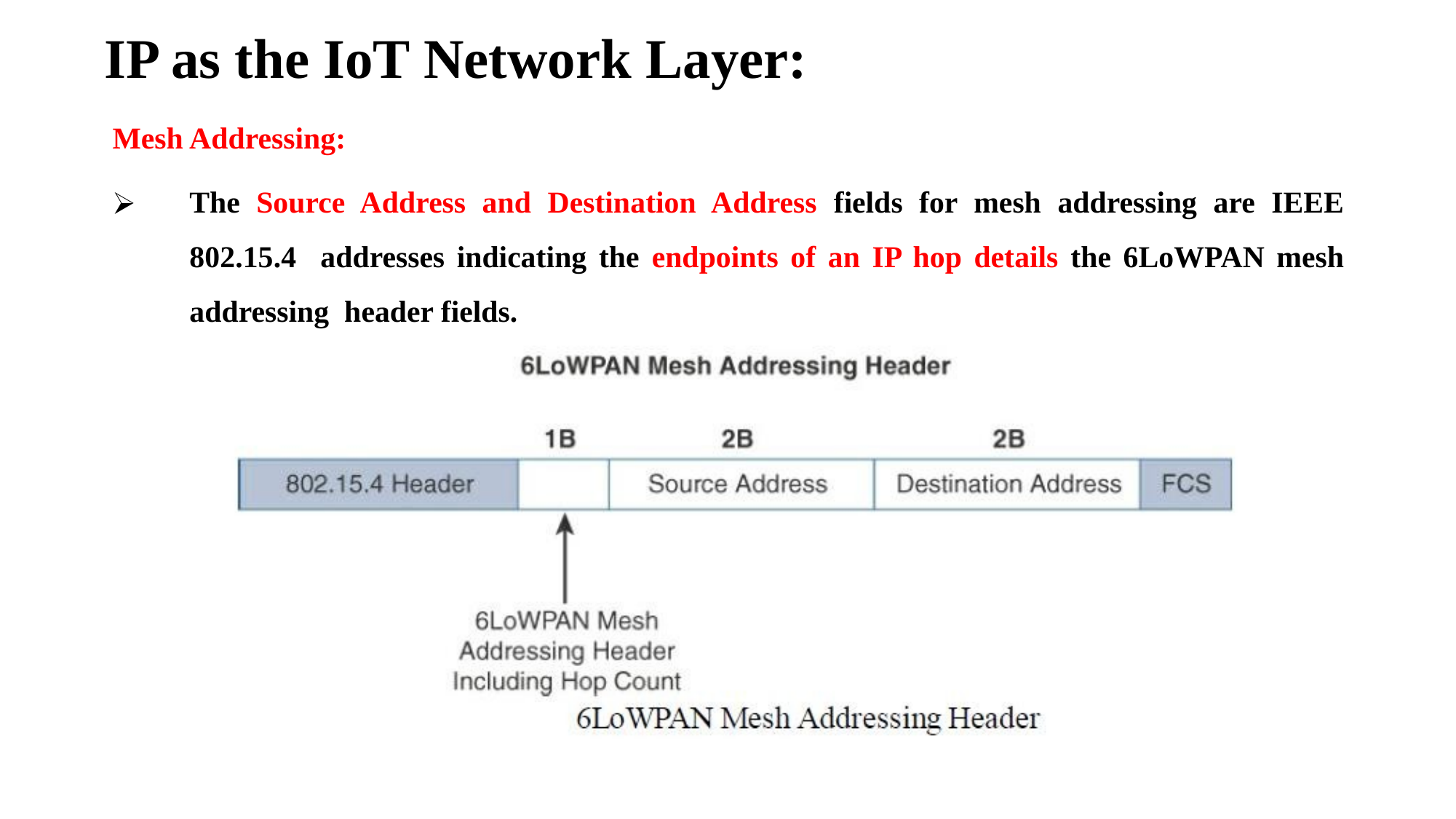

# IP as the IoT Network Layer:
Mesh Addressing:
The Source Address and Destination Address fields for mesh addressing are IEEE 802.15.4  addresses indicating the endpoints of an IP hop details the 6LoWPAN mesh addressing  header fields.